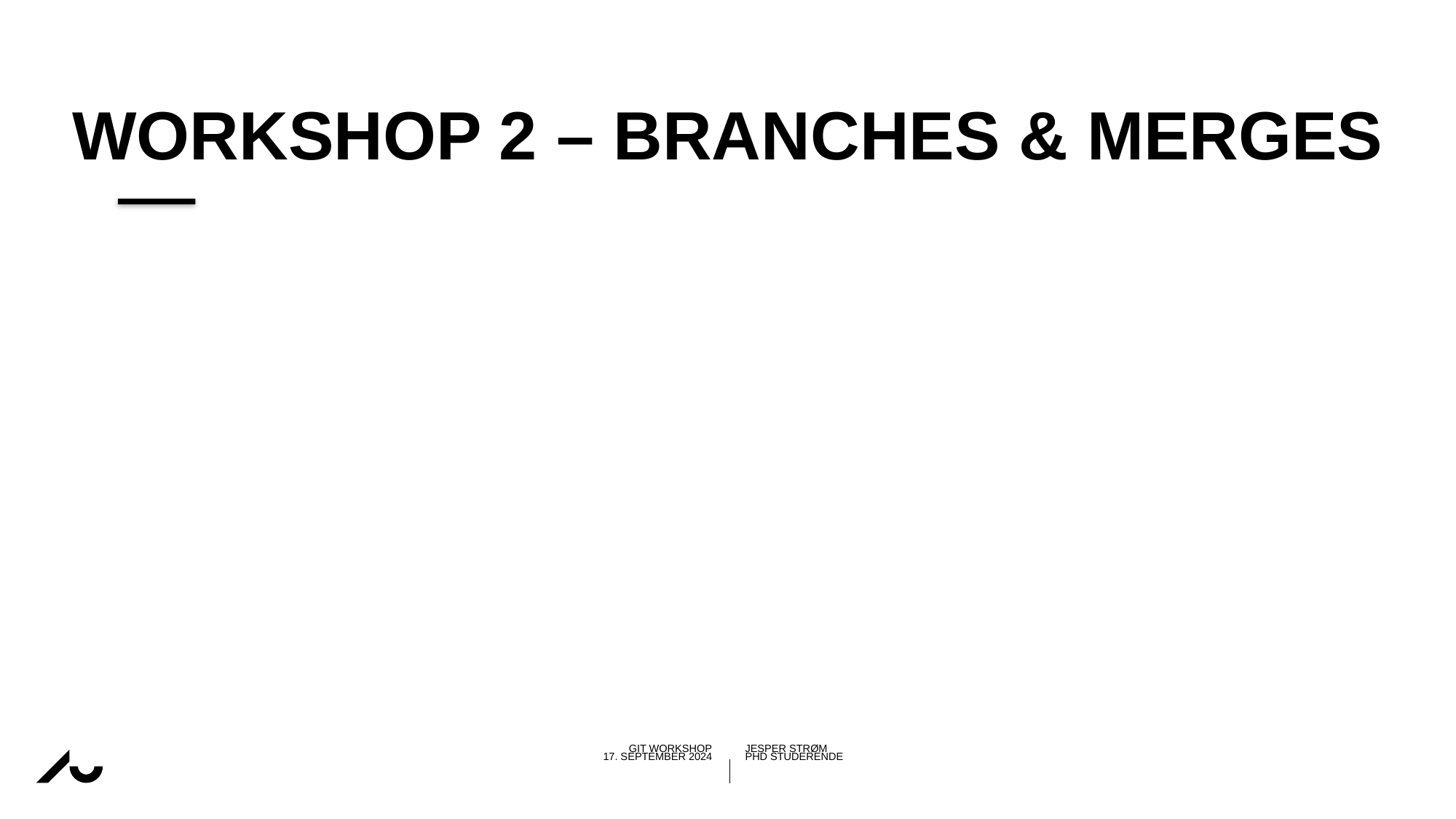

# Workshop 2 – branches & Merges